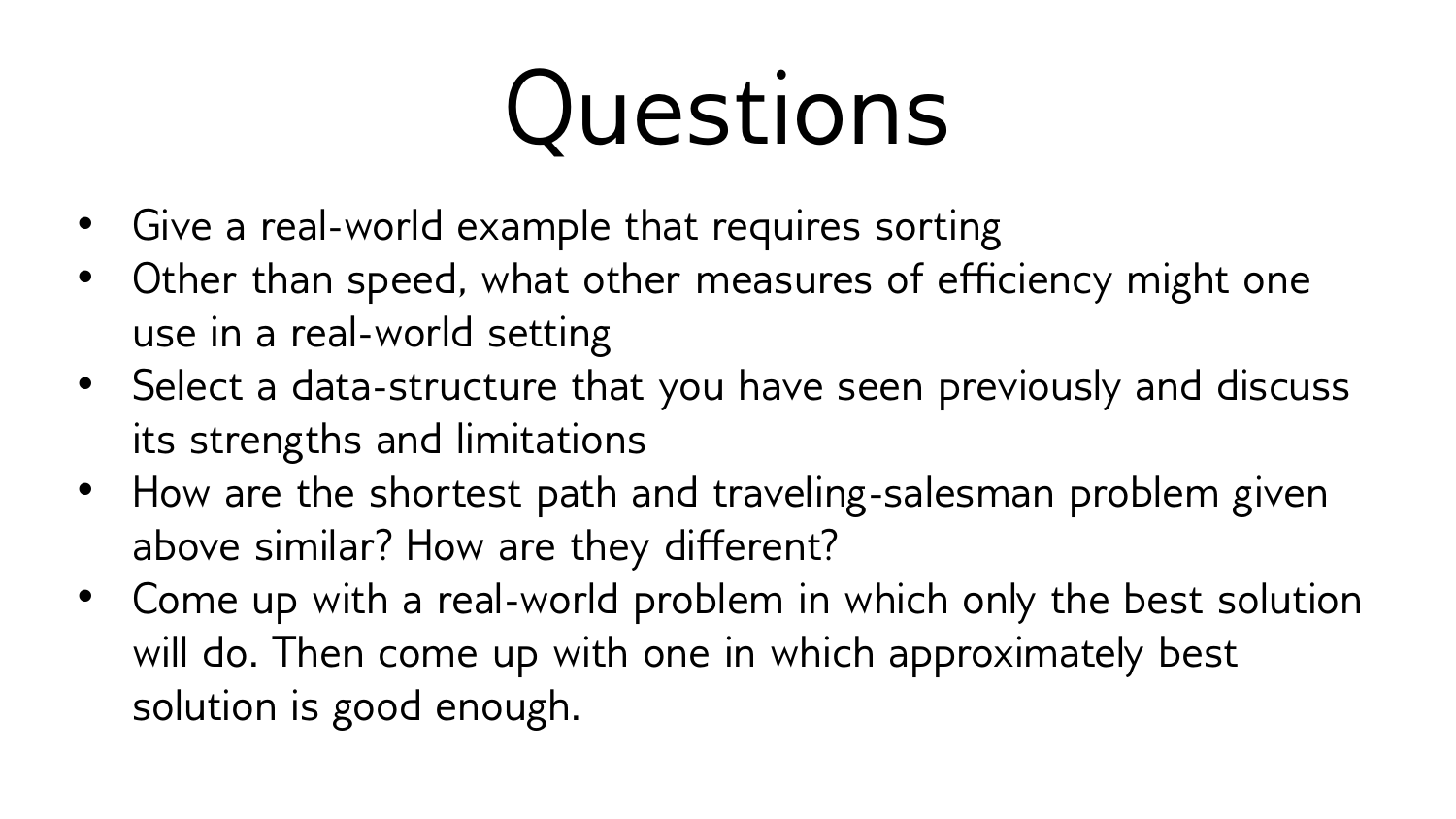

# Questions
Give a real-world example that requires sorting
Other than speed, what other measures of efficiency might one use in a real-world setting
Select a data-structure that you have seen previously and discuss its strengths and limitations
How are the shortest path and traveling-salesman problem given above similar? How are they different?
Come up with a real-world problem in which only the best solution will do. Then come up with one in which approximately best solution is good enough.